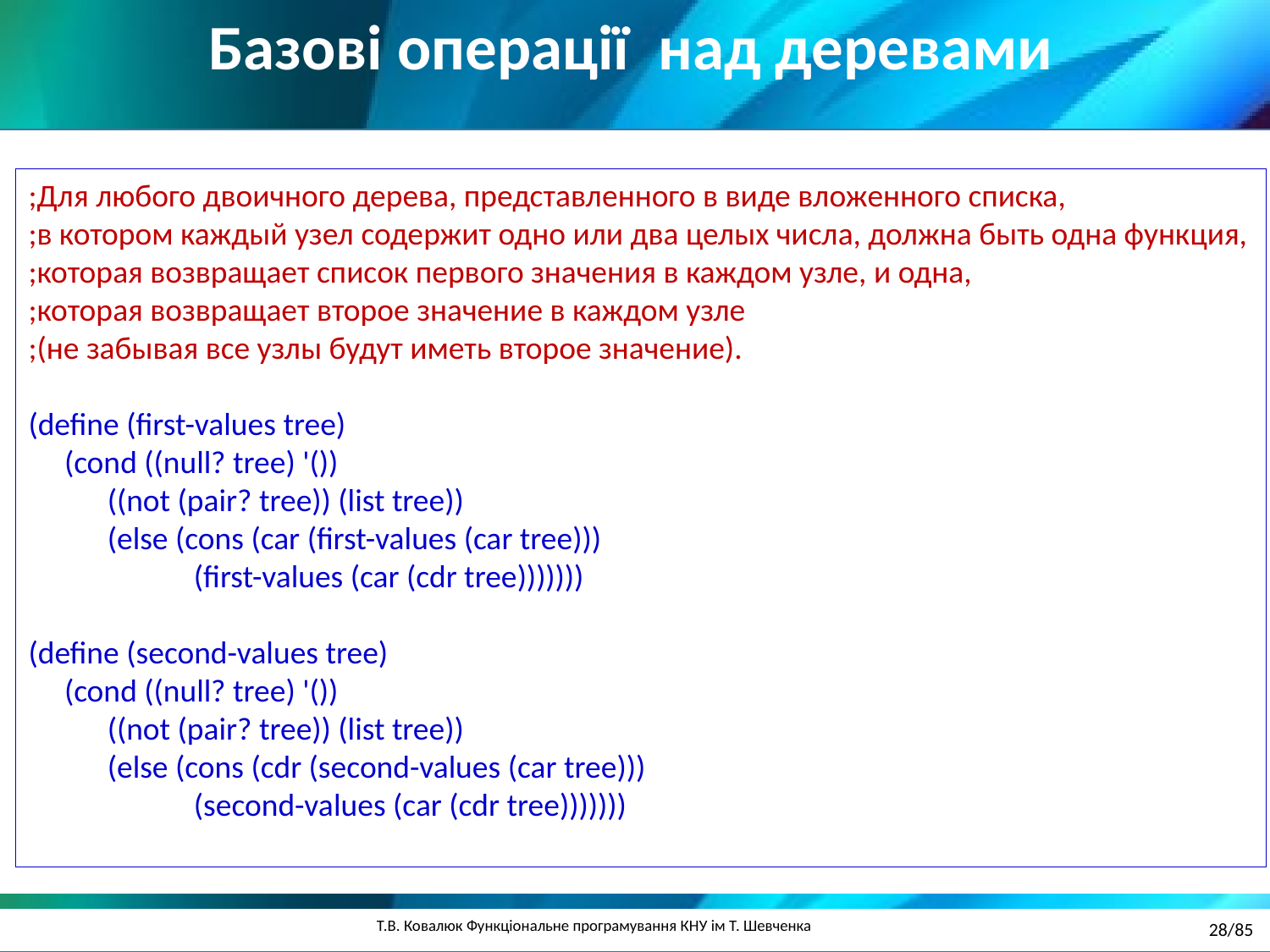

Базові операції  над деревами
;Для любого двоичного дерева, представленного в виде вложенного списка,
;в котором каждый узел содержит одно или два целых числа, должна быть одна функция,
;которая возвращает список первого значения в каждом узле, и одна,
;которая возвращает второе значение в каждом узле
;(не забывая все узлы будут иметь второе значение).

(define (first-values tree)
     (cond ((null? tree) '())
           ((not (pair? tree)) (list tree))
           (else (cons (car (first-values (car tree)))
                       (first-values (car (cdr tree)))))))

(define (second-values tree)
     (cond ((null? tree) '())
           ((not (pair? tree)) (list tree))
           (else (cons (cdr (second-values (car tree)))
                       (second-values (car (cdr tree)))))))

28/85